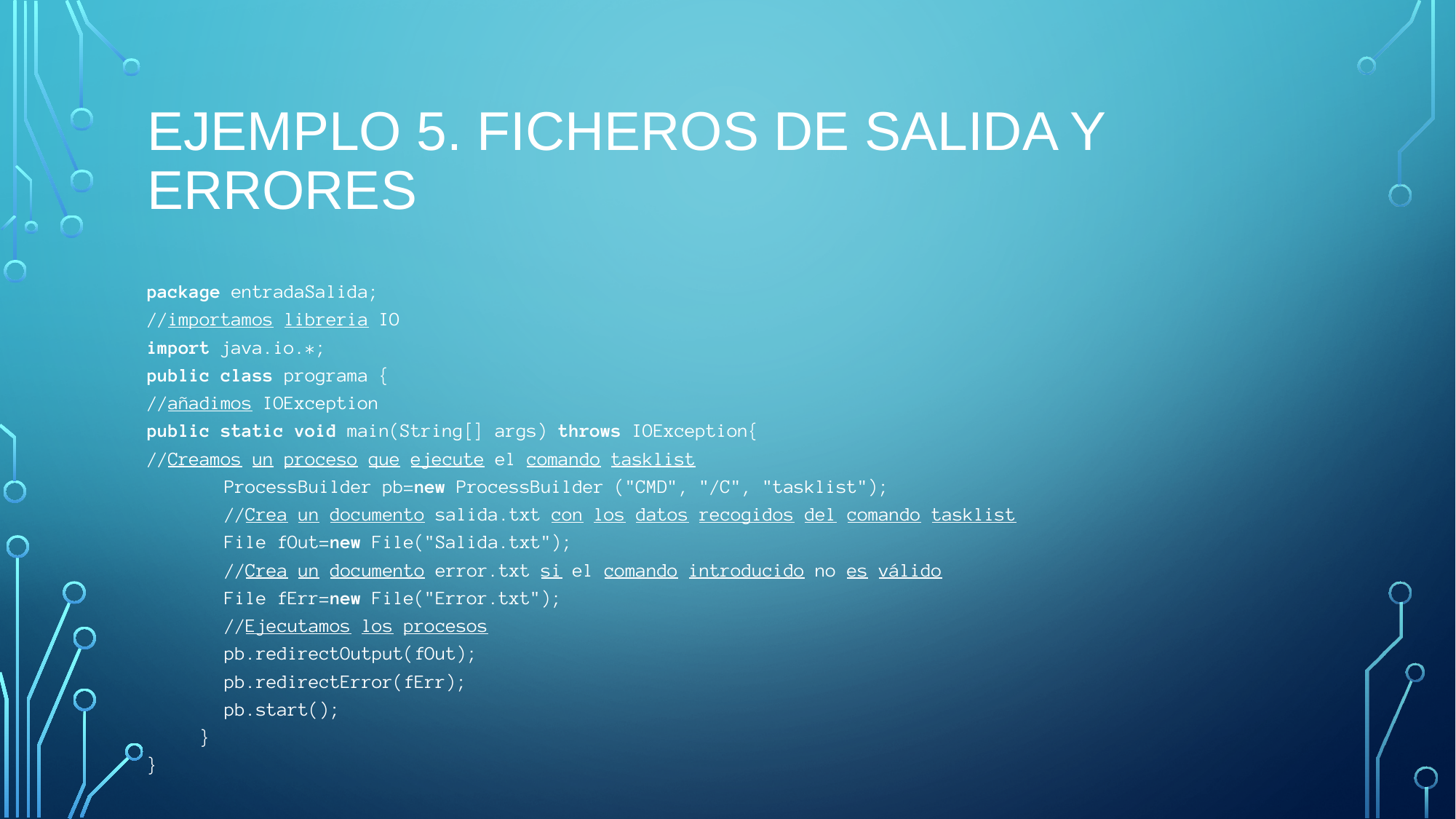

# Ejemplo 5. Ficheros de salida y errores
package entradaSalida;
//importamos libreria IO
import java.io.*;
public class programa {
//añadimos IOException
public static void main(String[] args) throws IOException{
//Creamos un proceso que ejecute el comando tasklist
	ProcessBuilder pb=new ProcessBuilder ("CMD", "/C", "tasklist");
	//Crea un documento salida.txt con los datos recogidos del comando tasklist
	File fOut=new File("Salida.txt");
	//Crea un documento error.txt si el comando introducido no es válido
	File fErr=new File("Error.txt");
	//Ejecutamos los procesos
	pb.redirectOutput(fOut);
	pb.redirectError(fErr);
	pb.start();
     }
}